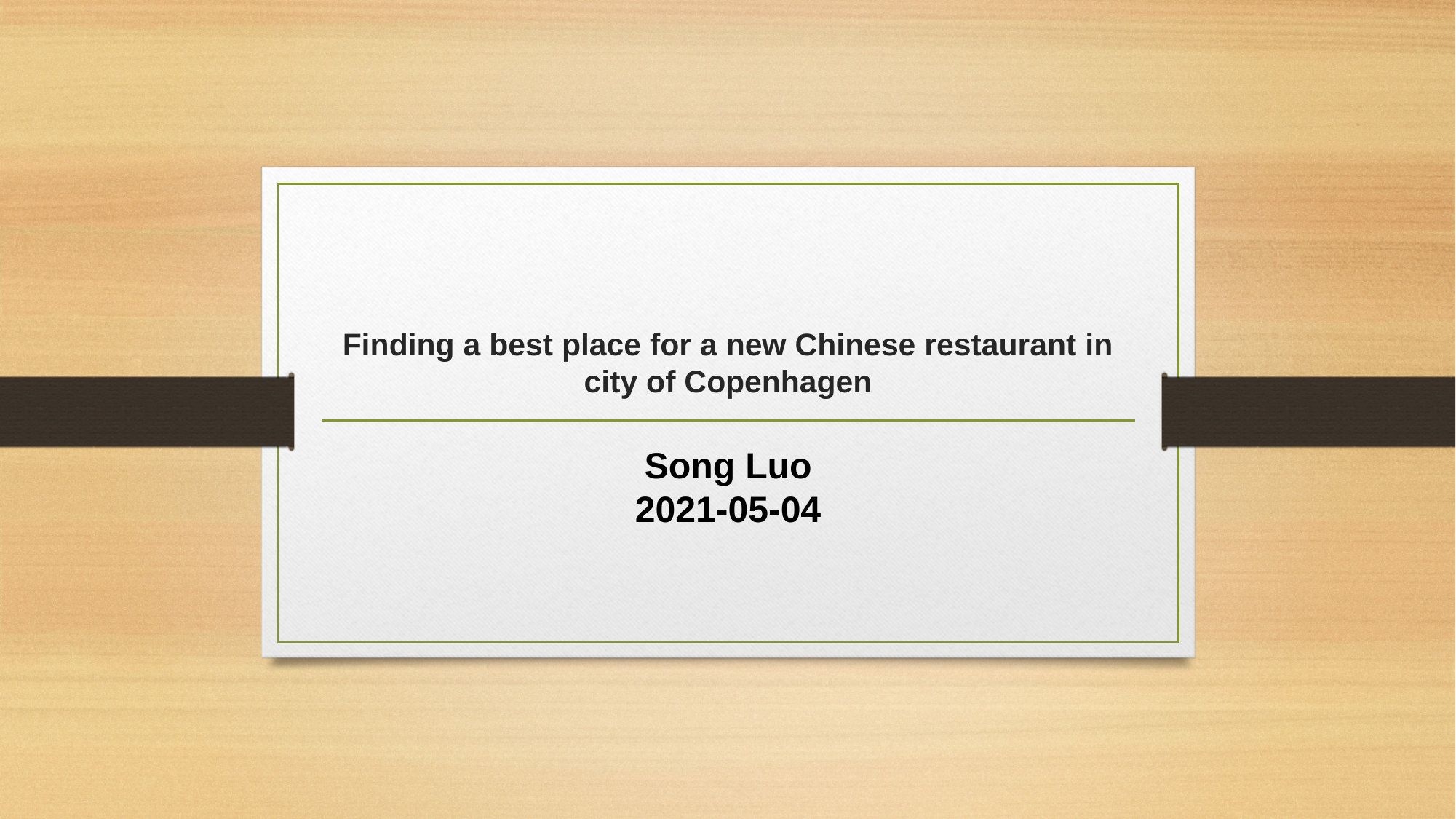

# Finding a best place for a new Chinese restaurant in city of Copenhagen
Song Luo
2021-05-04